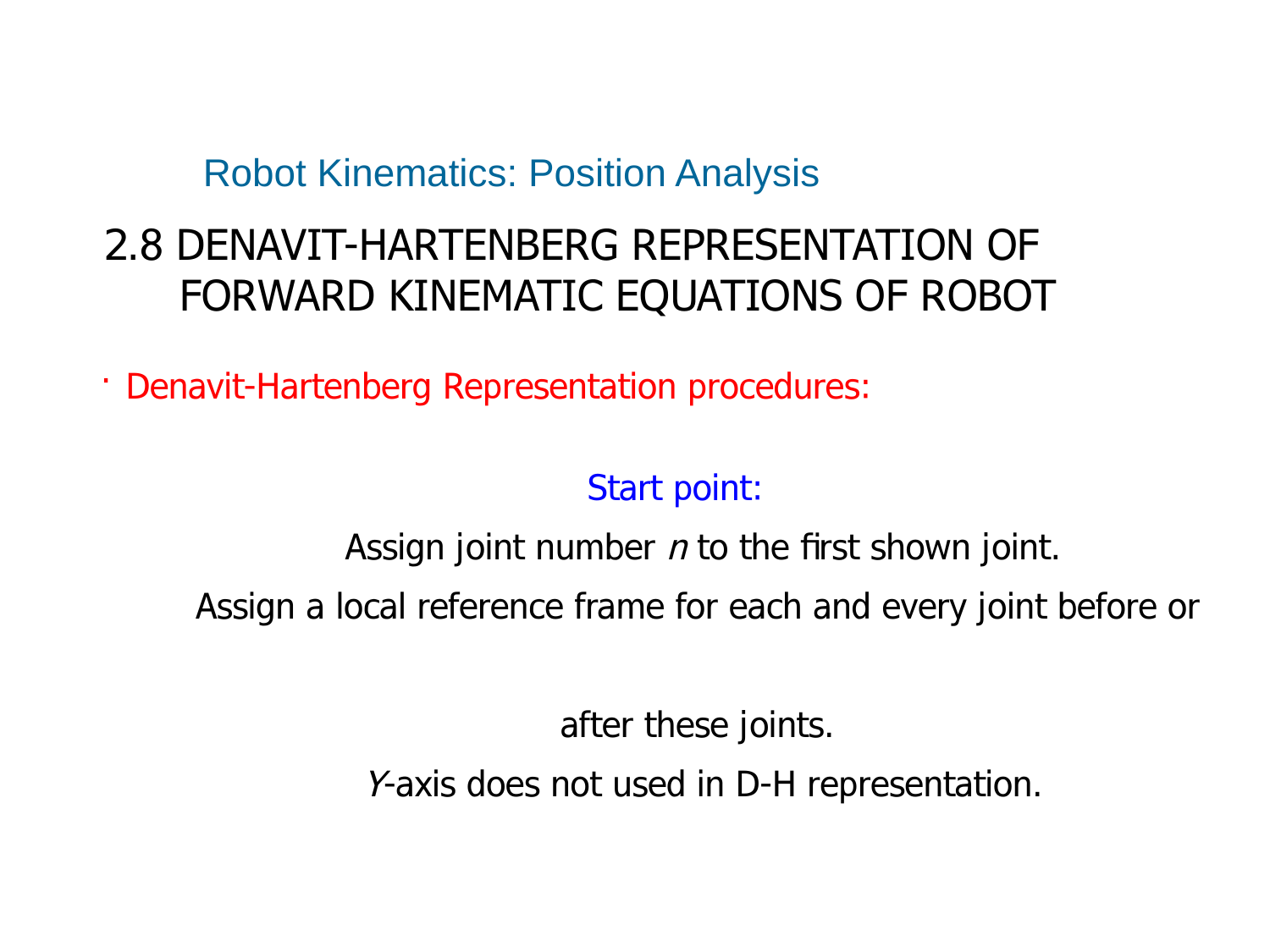

# Robot Kinematics: Position Analysis
2.8 DENAVIT-HARTENBERG REPRESENTATION OF
      FORWARD KINEMATIC EQUATIONS OF ROBOT
 Denavit-Hartenberg Representation procedures:
Start point:
    Assign joint number n to the first shown joint.
    Assign a local reference frame for each and every joint before or
    after these joints.
    Y-axis does not used in D-H representation.